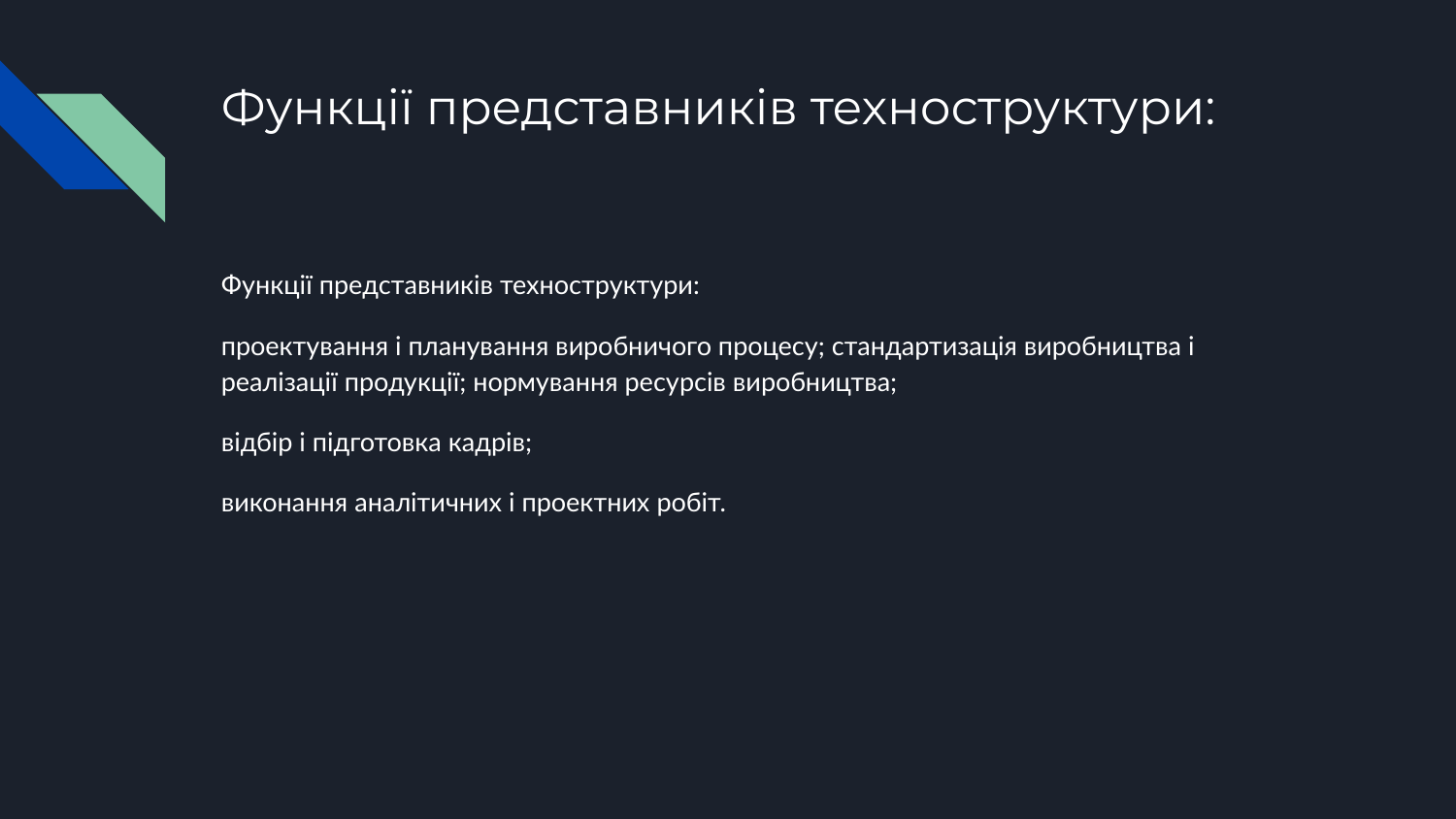

# Функції представників техноструктури:
Функції представників техноструктури:
проектування і планування виробничого процесу; стандартизація виробництва і реалізації продукції; нормування ресурсів виробництва;
відбір і підготовка кадрів;
виконання аналітичних і проектних робіт.